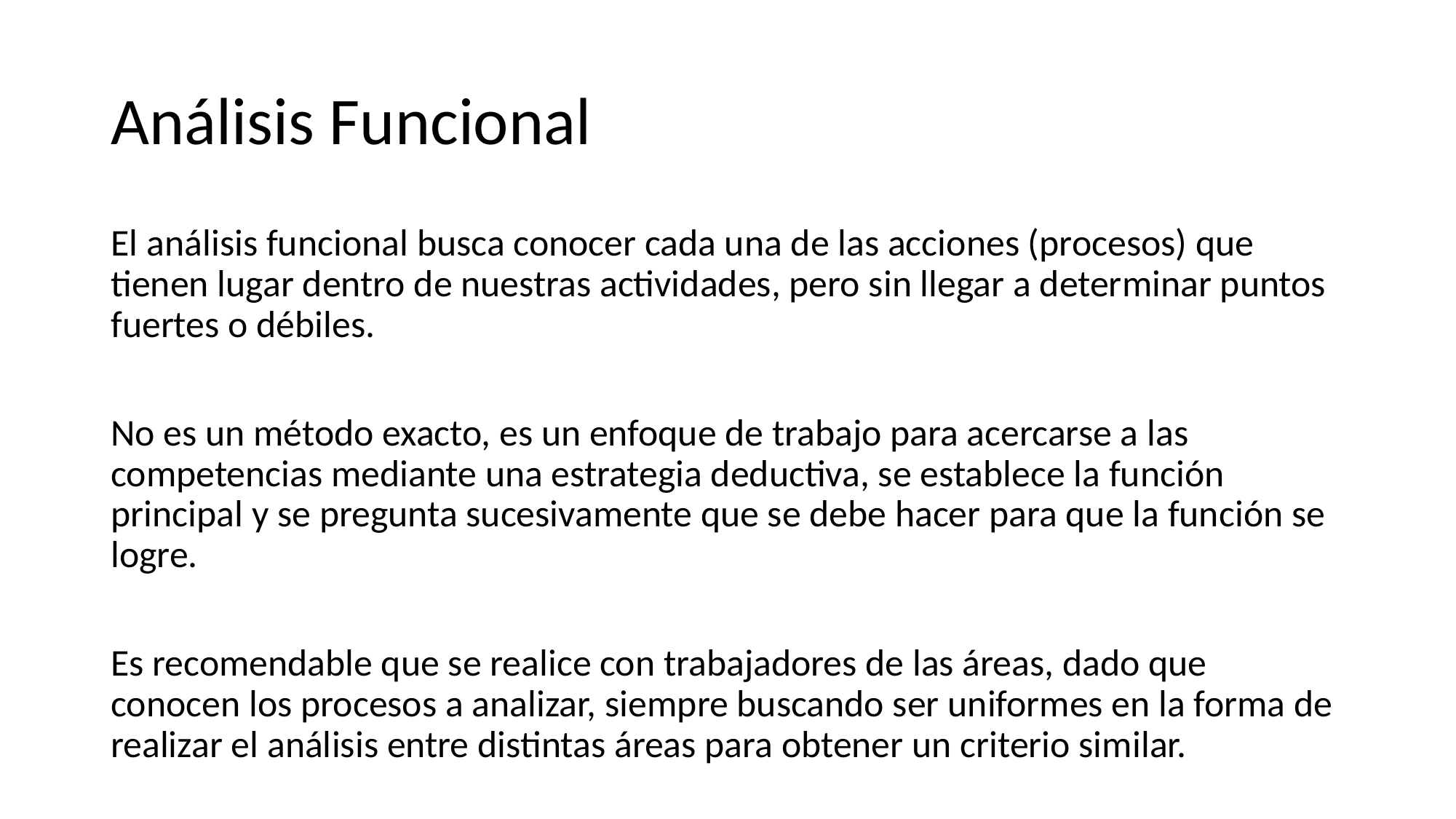

# Análisis Funcional
El análisis funcional busca conocer cada una de las acciones (procesos) que tienen lugar dentro de nuestras actividades, pero sin llegar a determinar puntos fuertes o débiles.

No es un método exacto, es un enfoque de trabajo para acercarse a las competencias mediante una estrategia deductiva, se establece la función principal y se pregunta sucesivamente que se debe hacer para que la función se logre.

Es recomendable que se realice con trabajadores de las áreas, dado que conocen los procesos a analizar, siempre buscando ser uniformes en la forma de realizar el análisis entre distintas áreas para obtener un criterio similar.